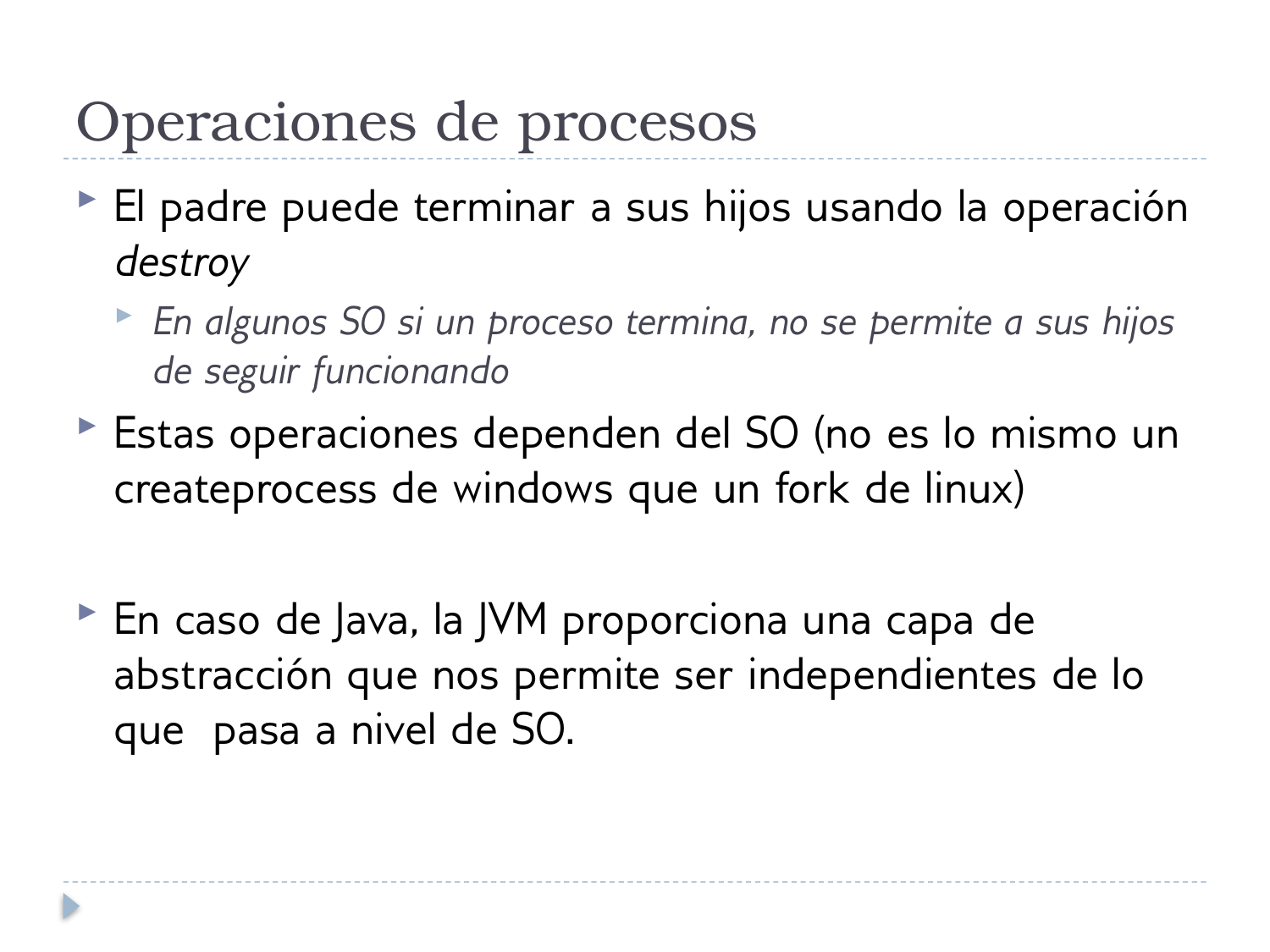

# Operaciones de procesos
El padre puede terminar a sus hijos usando la operación destroy
En algunos SO si un proceso termina, no se permite a sus hijos de seguir funcionando
Estas operaciones dependen del SO (no es lo mismo un createprocess de windows que un fork de linux)

En caso de Java, la JVM proporciona una capa de abstracción que nos permite ser independientes de lo que  pasa a nivel de SO.